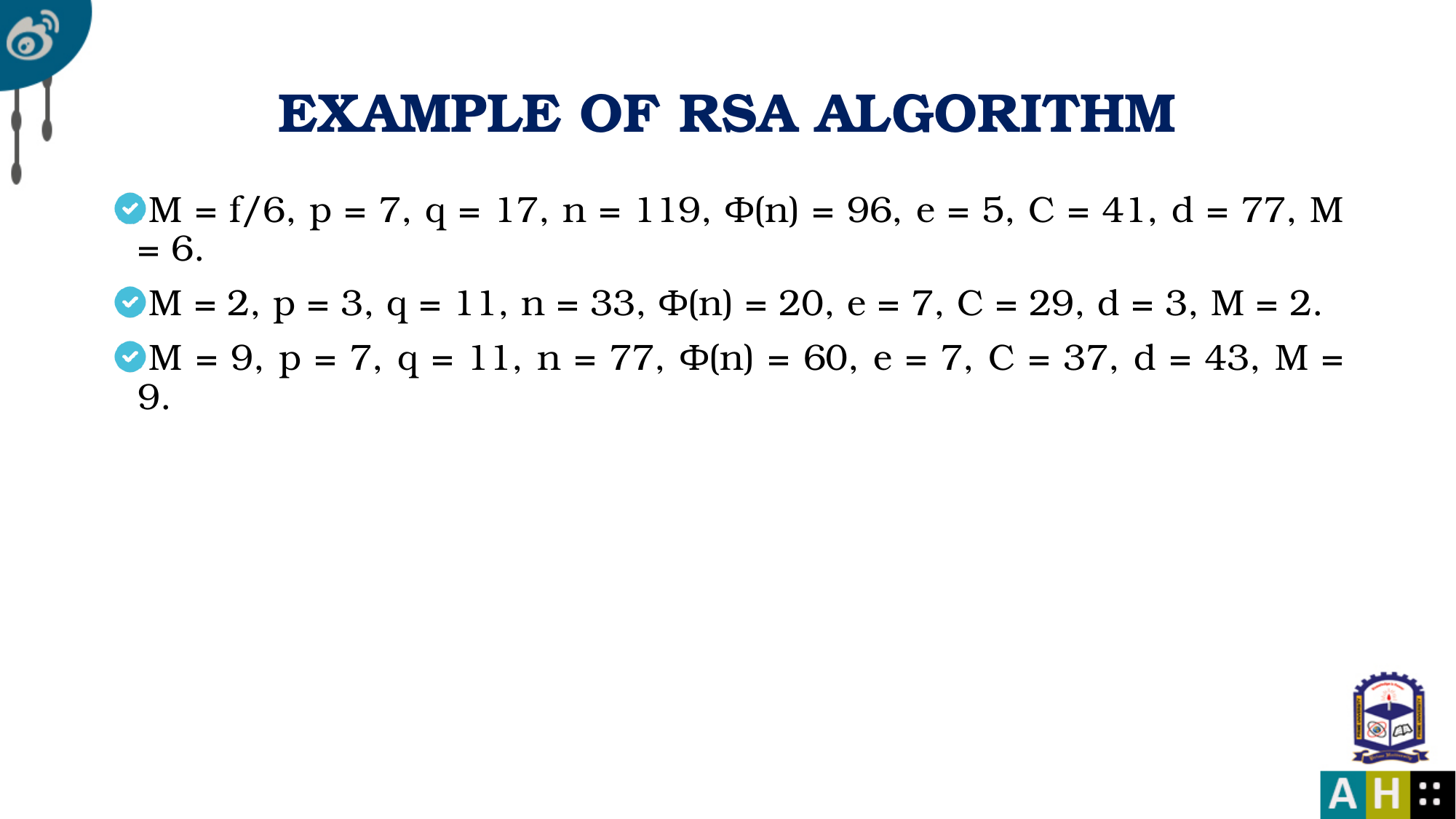

# EXAMPLE OF RSA ALGORITHM
M = f/6, p = 7, q = 17, n = 119, Φ(n) = 96, e = 5, C = 41, d = 77, M = 6.
M = 2, p = 3, q = 11, n = 33, Φ(n) = 20, e = 7, C = 29, d = 3, M = 2.
M = 9, p = 7, q = 11, n = 77, Φ(n) = 60, e = 7, C = 37, d = 43, M = 9.